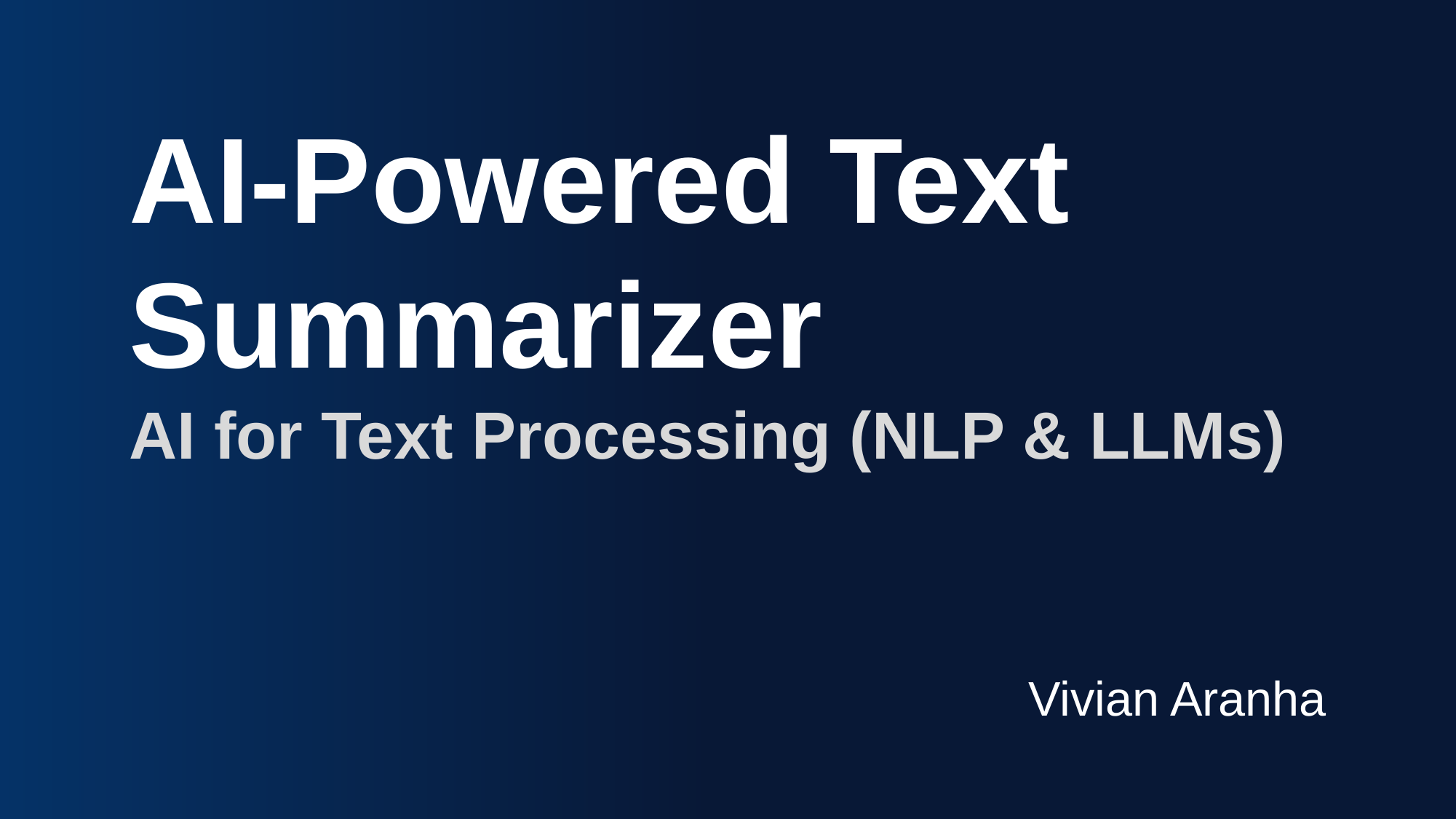

AI-Powered Text Summarizer
AI for Text Processing (NLP & LLMs)
Vivian Aranha